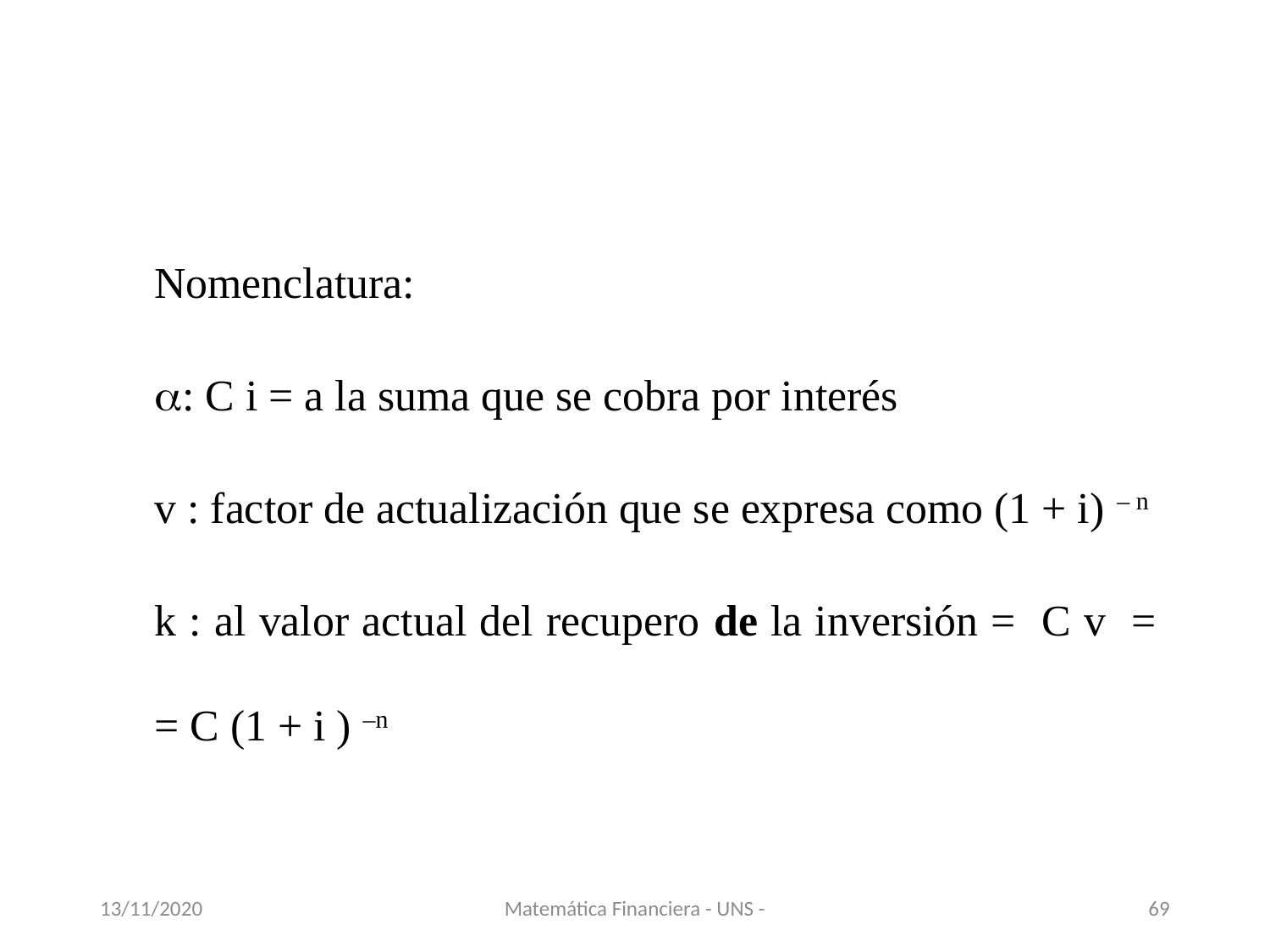

Nomenclatura:
α: C i = a la suma que se cobra por interés
v : factor de actualización que se expresa como (1 + i) – n
k : al valor actual del recupero de la inversión =  C v  =  = C (1 + i ) –n

13/11/2020
Matemática Financiera - UNS -
69